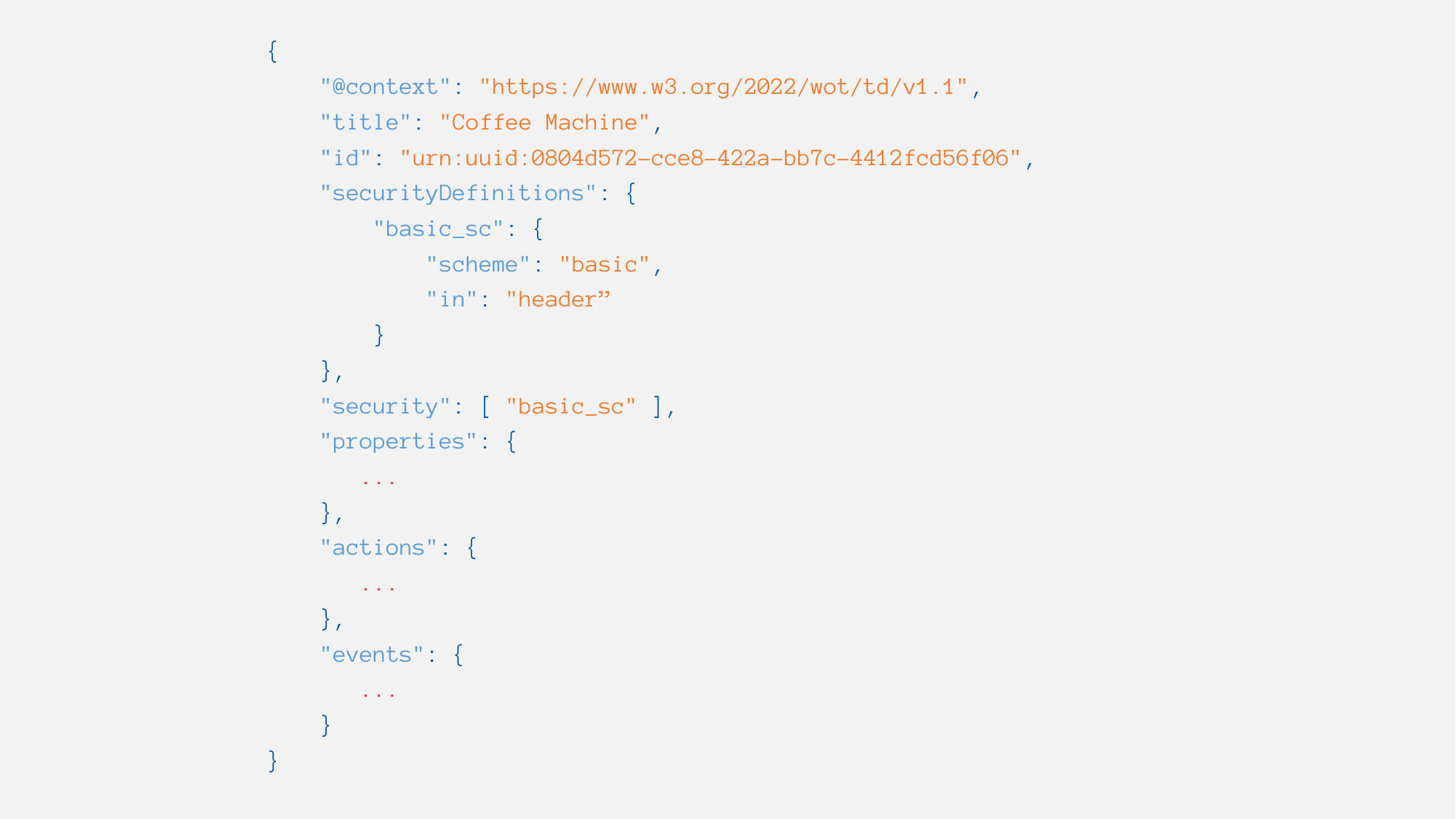

{
    "@context": "https://www.w3.org/2022/wot/td/v1.1",
    "title": "Coffee Machine",
    "id": "urn:uuid:0804d572-cce8-422a-bb7c-4412fcd56f06",
    "securityDefinitions": {
        "basic_sc": {
            "scheme": "basic",
            "in": "header”
        }
    },
    "security": [ "basic_sc" ],
    "properties": {
       ...
    },
    "actions": {
       ...
    },
    "events": {
       ...
    }
}